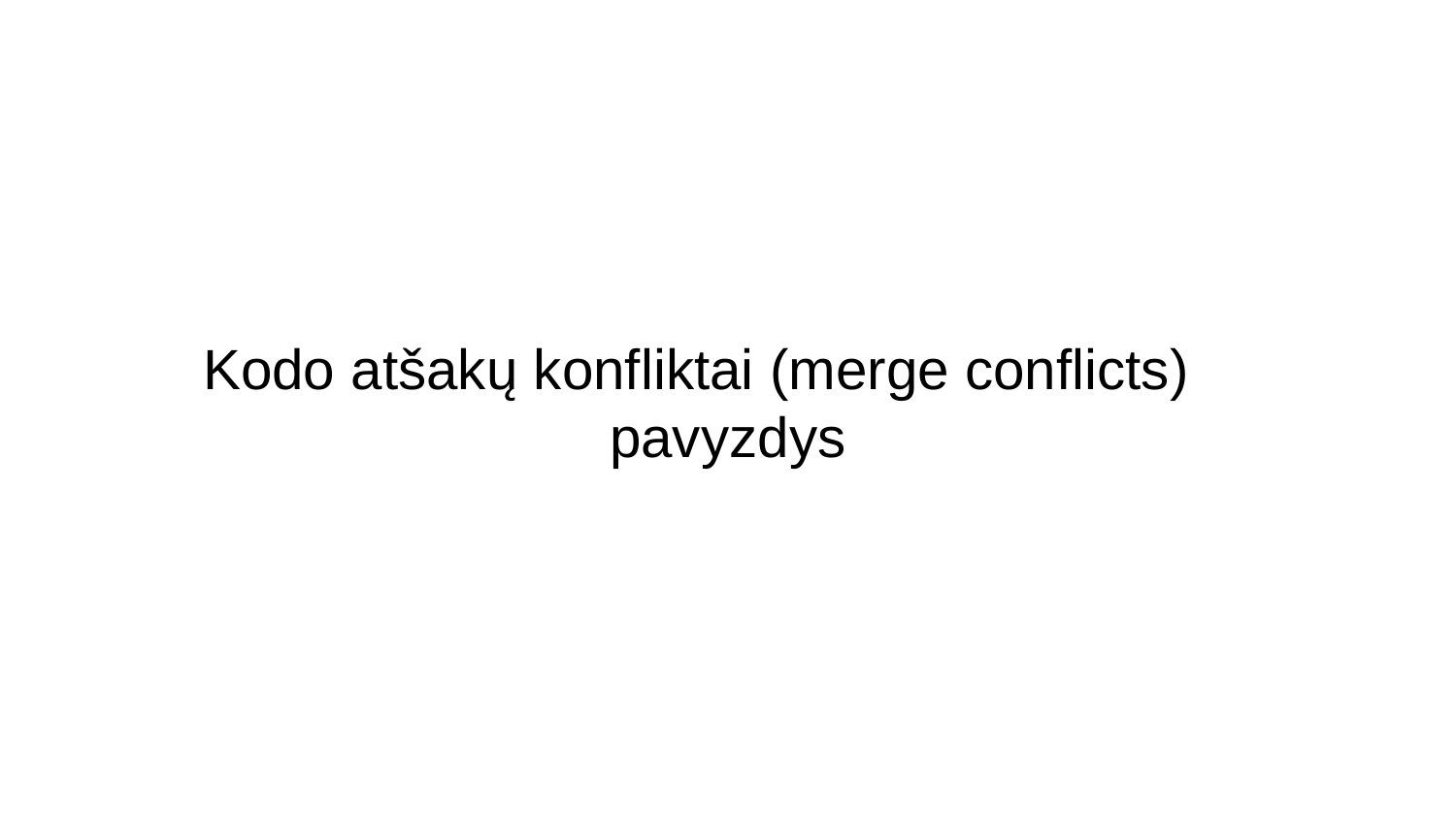

# Kodo atšakų konfliktai (merge conflicts)
pavyzdys